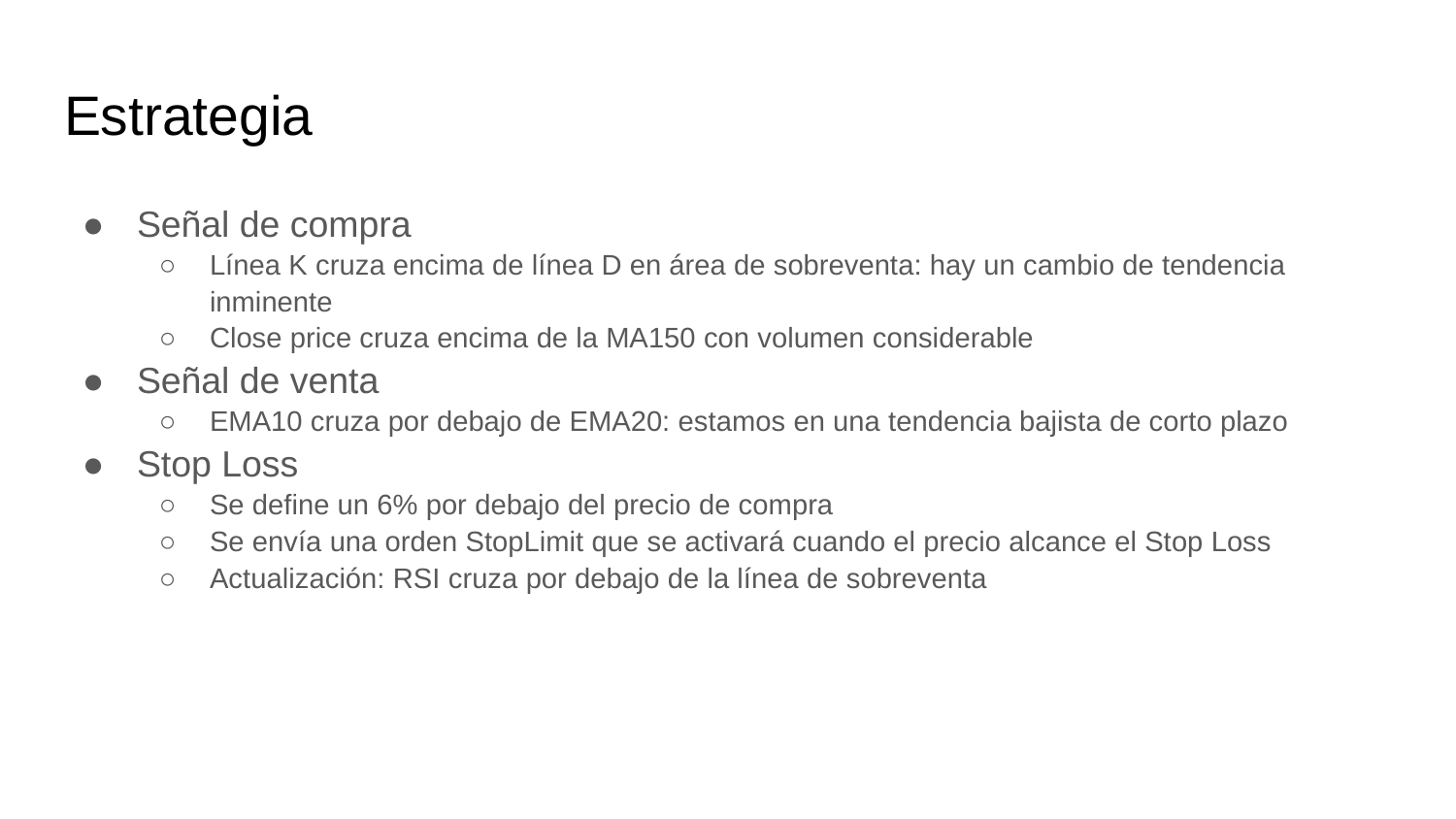

# Estrategia
Señal de compra
Línea K cruza encima de línea D en área de sobreventa: hay un cambio de tendencia inminente
Close price cruza encima de la MA150 con volumen considerable
Señal de venta
EMA10 cruza por debajo de EMA20: estamos en una tendencia bajista de corto plazo
Stop Loss
Se define un 6% por debajo del precio de compra
Se envía una orden StopLimit que se activará cuando el precio alcance el Stop Loss
Actualización: RSI cruza por debajo de la línea de sobreventa